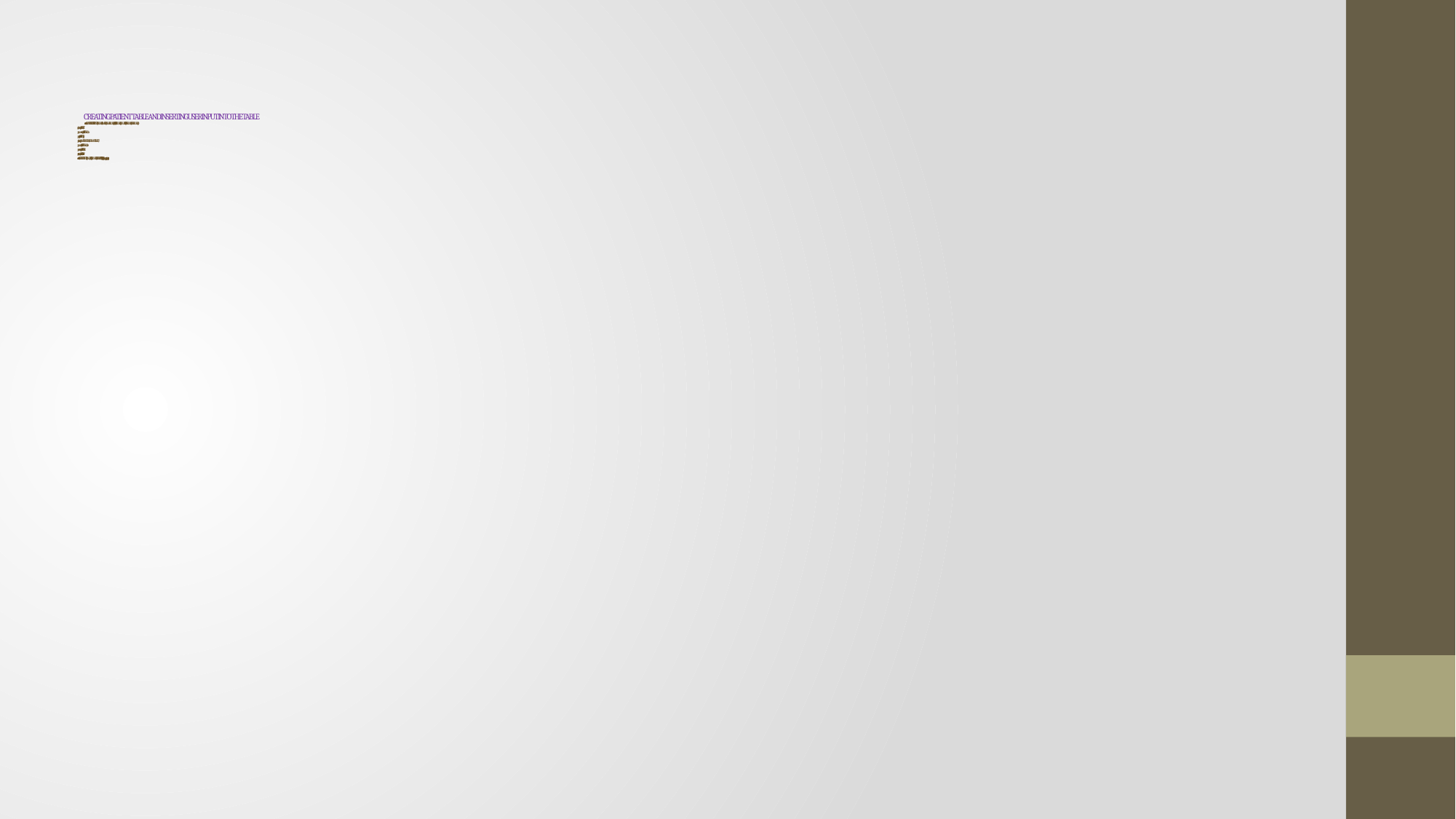

# CREATING PATIENT TABLE AND INSERTING USER INPUT INTO THE TABLE cursor.execute("CREATE TABLE IF NOT EXISTS PATIENT(P_ID VARCHAR(20) PRIMARY KEY,P_NAME VARCHAR(20),P_AGE INT,P_DIS VARCHAR(20),P_NUMBER INT,P_SEX VARCHAR(10),START VARCHAR(10))") p_id=raw_input("enter PATIENT id") p_name=raw_input("enter PATIENT name ") p_age=int(input("enter PATIENT age ")) p_dis=raw_input("WHICH DOCTOR HE/SHE WANTS TO MEET") p_num=int(input("enter PATIENT number ")) p_sex=raw_input("enter PATIENT sex ") p_start=raw_input("enter PATIENT arrival time ") cursor.execute("INSERT INTO PATIENT(P_ID,P_NAME,P_AGE,P_DIS,P_NUMBER,P_SEX,START) VALUES('%s','%s','%d','%s','%d','%s','%s')"%(p_id,p_name,p_age,p_dis,p_num,p_sex,p_start))